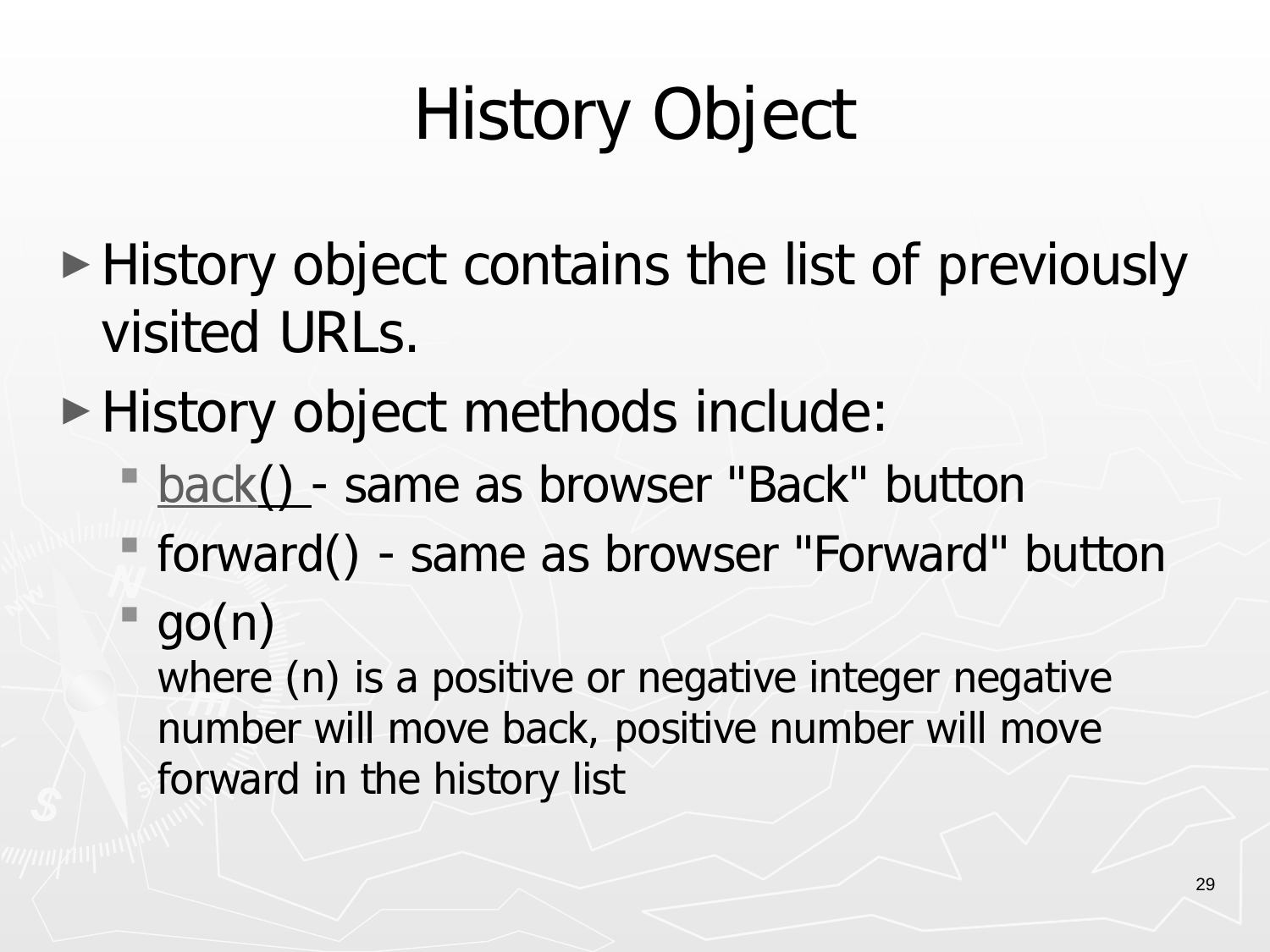

# History Object
History object contains the list of previously visited URLs.
History object methods include:
back() - same as browser "Back" button
forward() - same as browser "Forward" button
go(n)
where (n) is a positive or negative integer negative number will move back, positive number will move forward in the history list

29